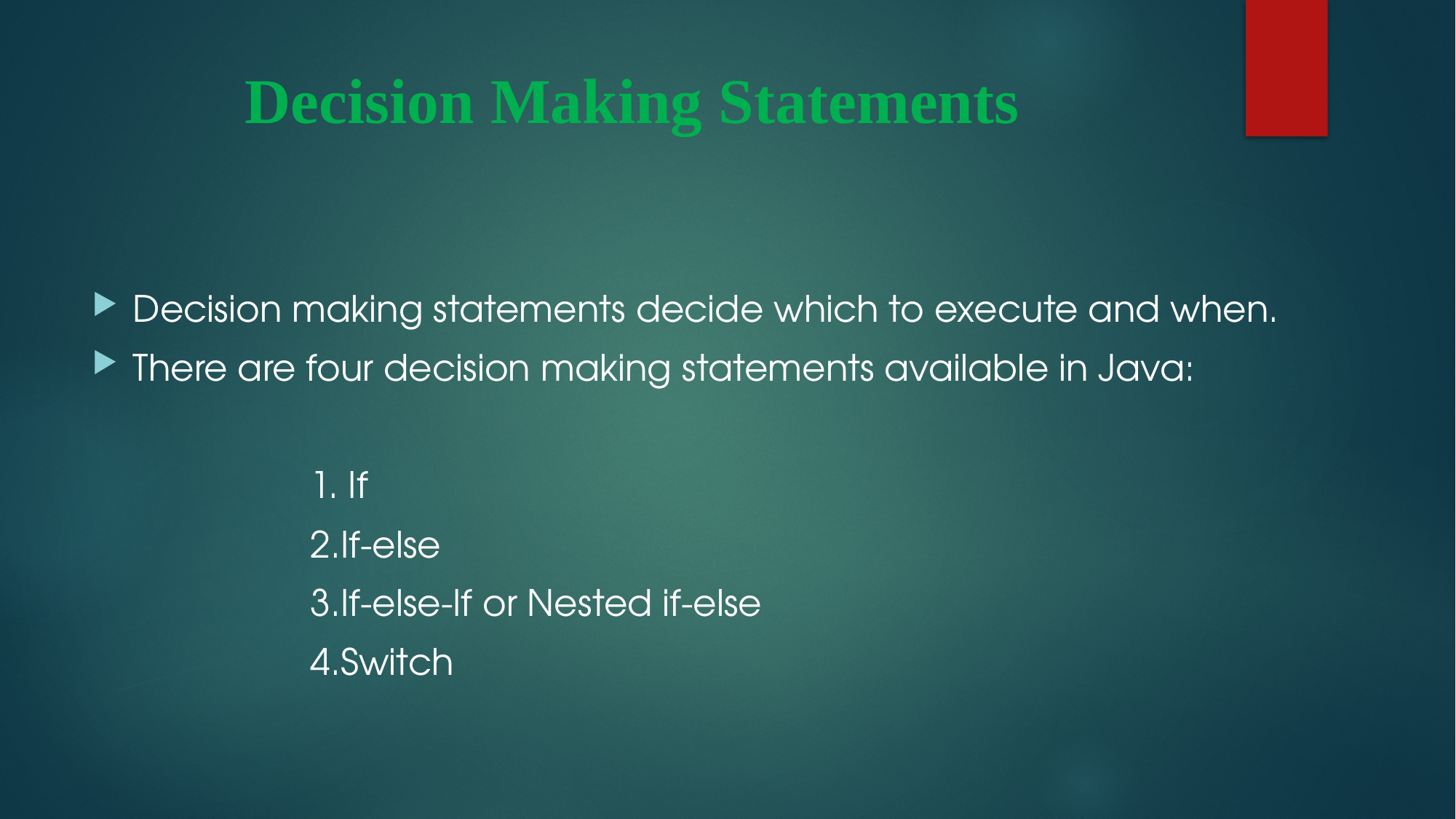

# Decision Making Statements
Decision making statements decide which to execute and when.
There are four decision making statements available in Java:

		1. If
		2.If-else
		3.If-else-If or Nested if-else
		4.Switch